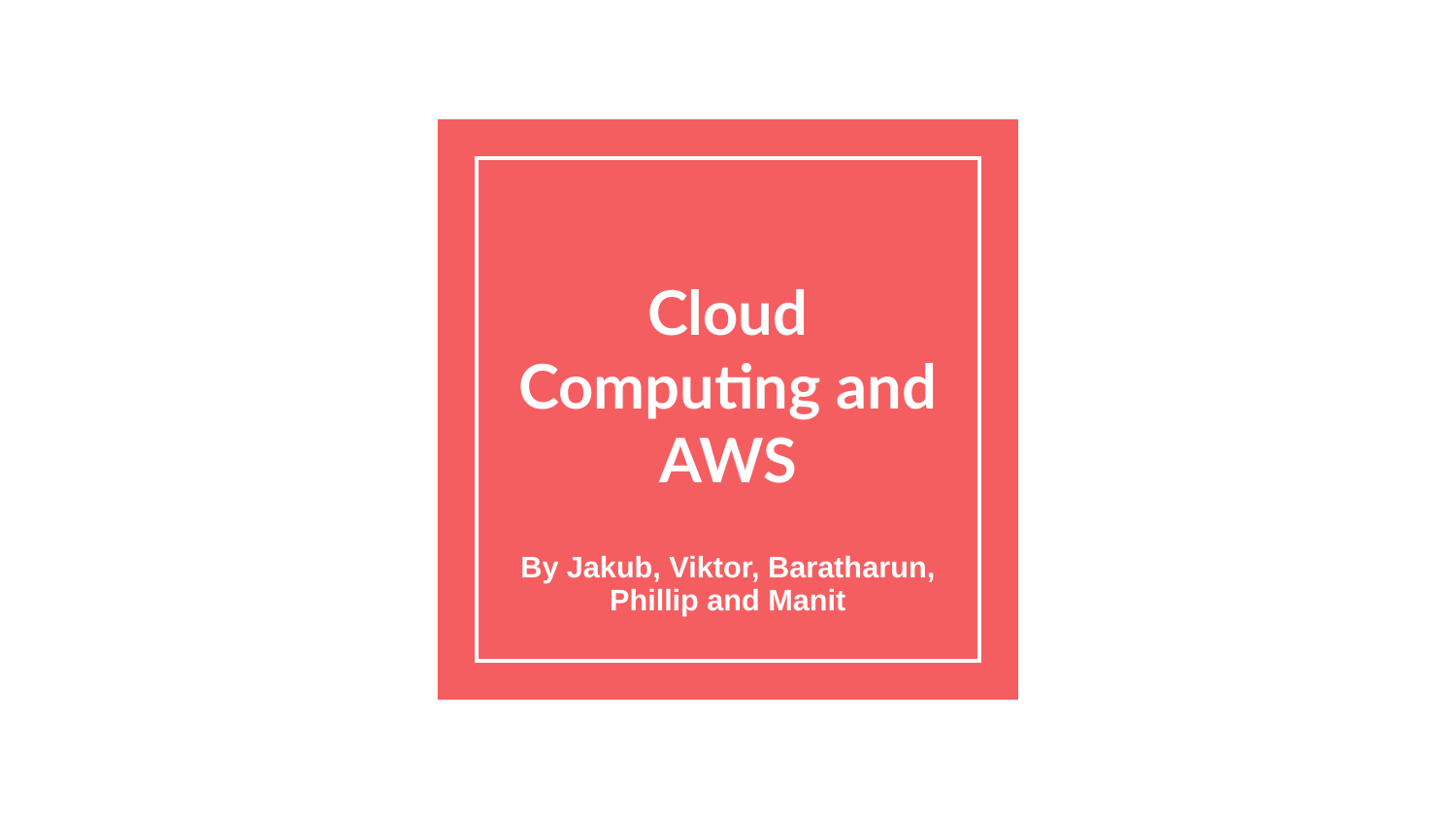

# Cloud Computing and AWS
By Jakub, Viktor, Baratharun, Phillip and Manit